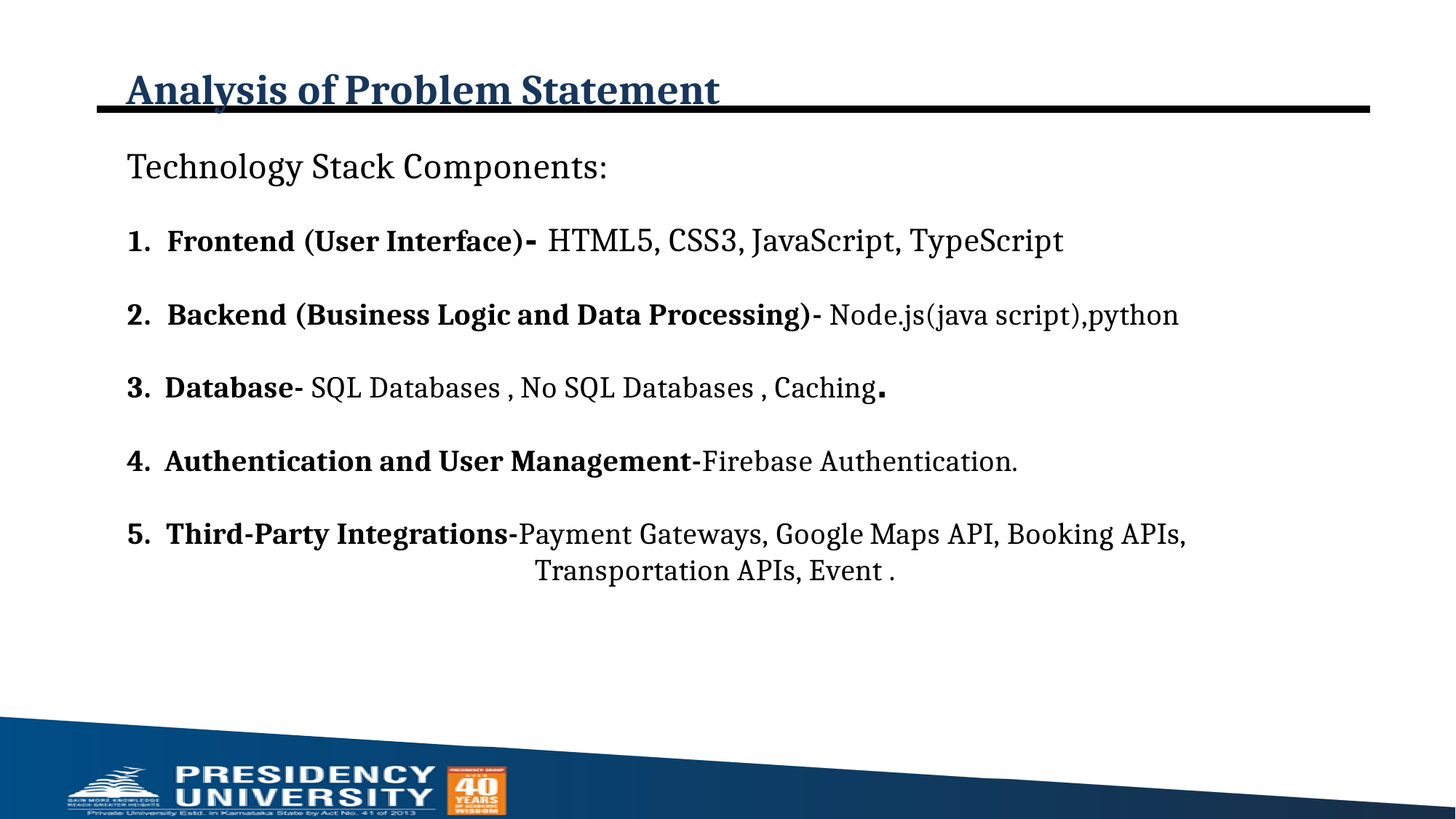

# Analysis of Problem Statement
Technology Stack Components:

Frontend (User Interface)- HTML5, CSS3, JavaScript, TypeScript

Backend (Business Logic and Data Processing)- Node.js(java script),python

3.  Database- SQL Databases , No SQL Databases , Caching.

4.  Authentication and User Management-Firebase Authentication.

5.  Third-Party Integrations-Payment Gateways, Google Maps API, Booking APIs,      	        			            Transportation APIs, Event .